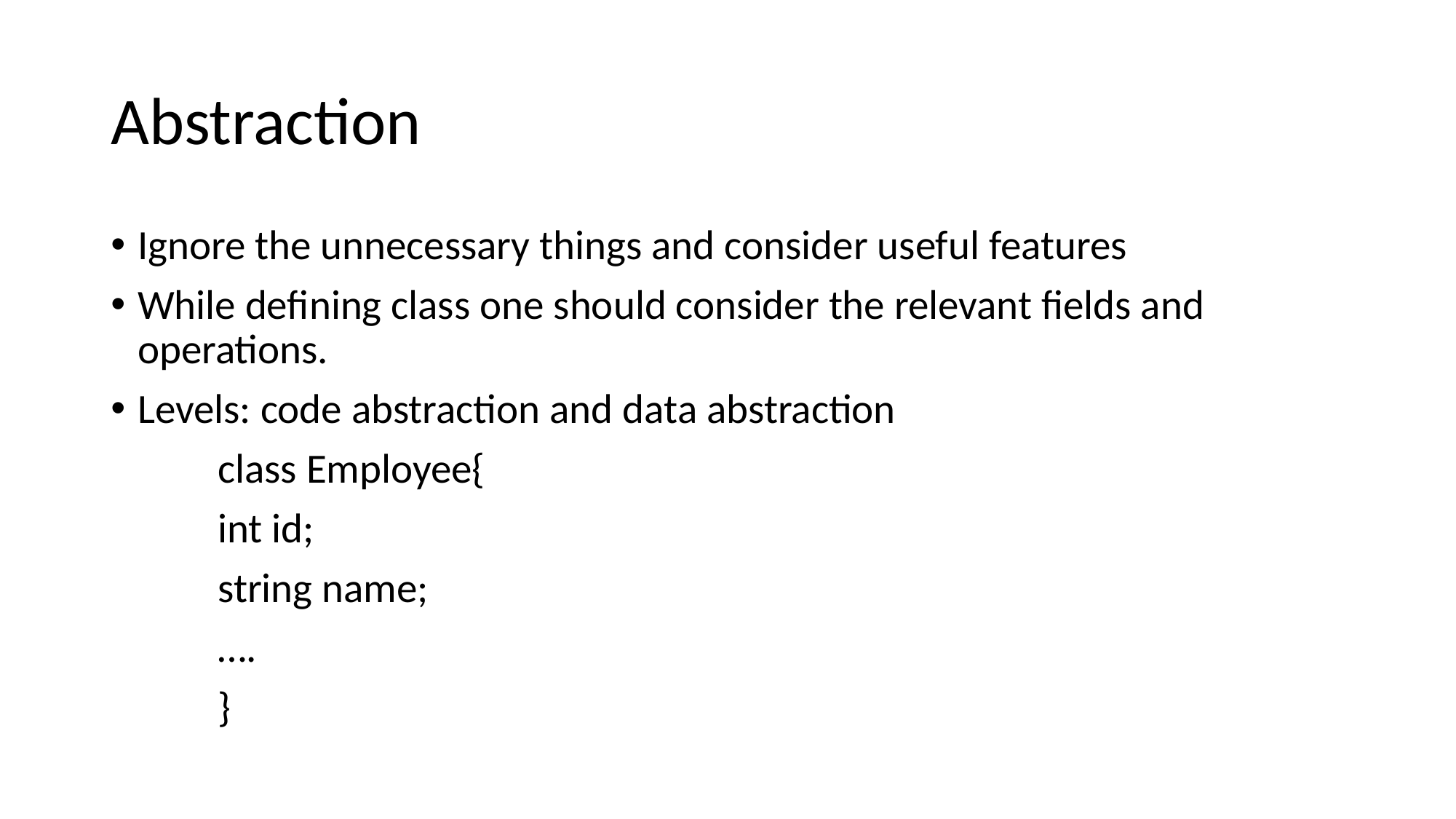

# Abstraction
Ignore the unnecessary things and consider useful features
While defining class one should consider the relevant fields and operations.
Levels: code abstraction and data abstraction
	class Employee{
		int id;
		string name;
		….
	}